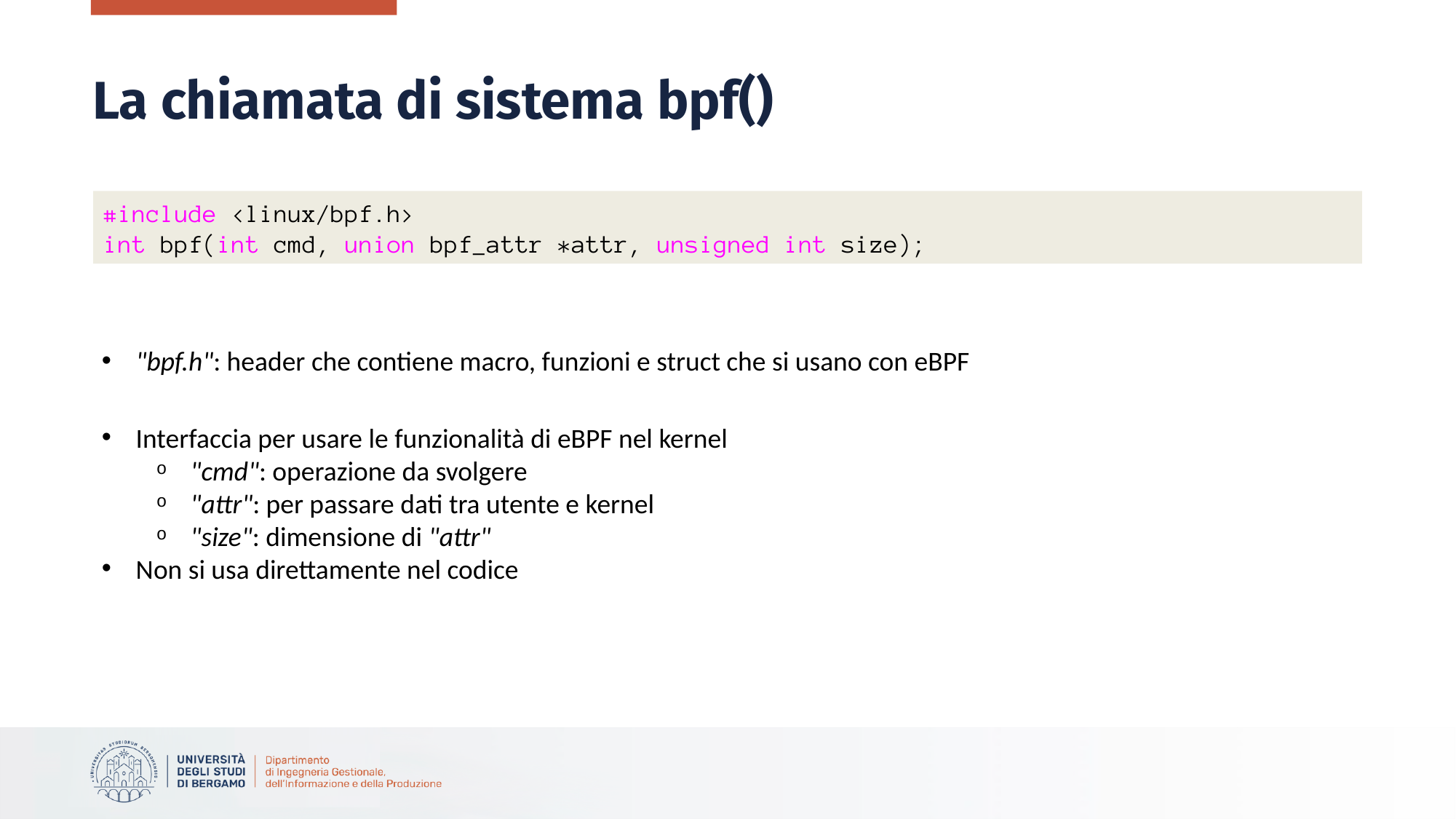

# La chiamata di sistema bpf()
#include <linux/bpf.h>
int bpf(int cmd, union bpf_attr *attr, unsigned int size);
"bpf.h": header che contiene macro, funzioni e struct che si usano con eBPF

Interfaccia per usare le funzionalità di eBPF nel kernel
"cmd": operazione da svolgere
"attr": per passare dati tra utente e kernel
"size": dimensione di "attr"
Non si usa direttamente nel codice